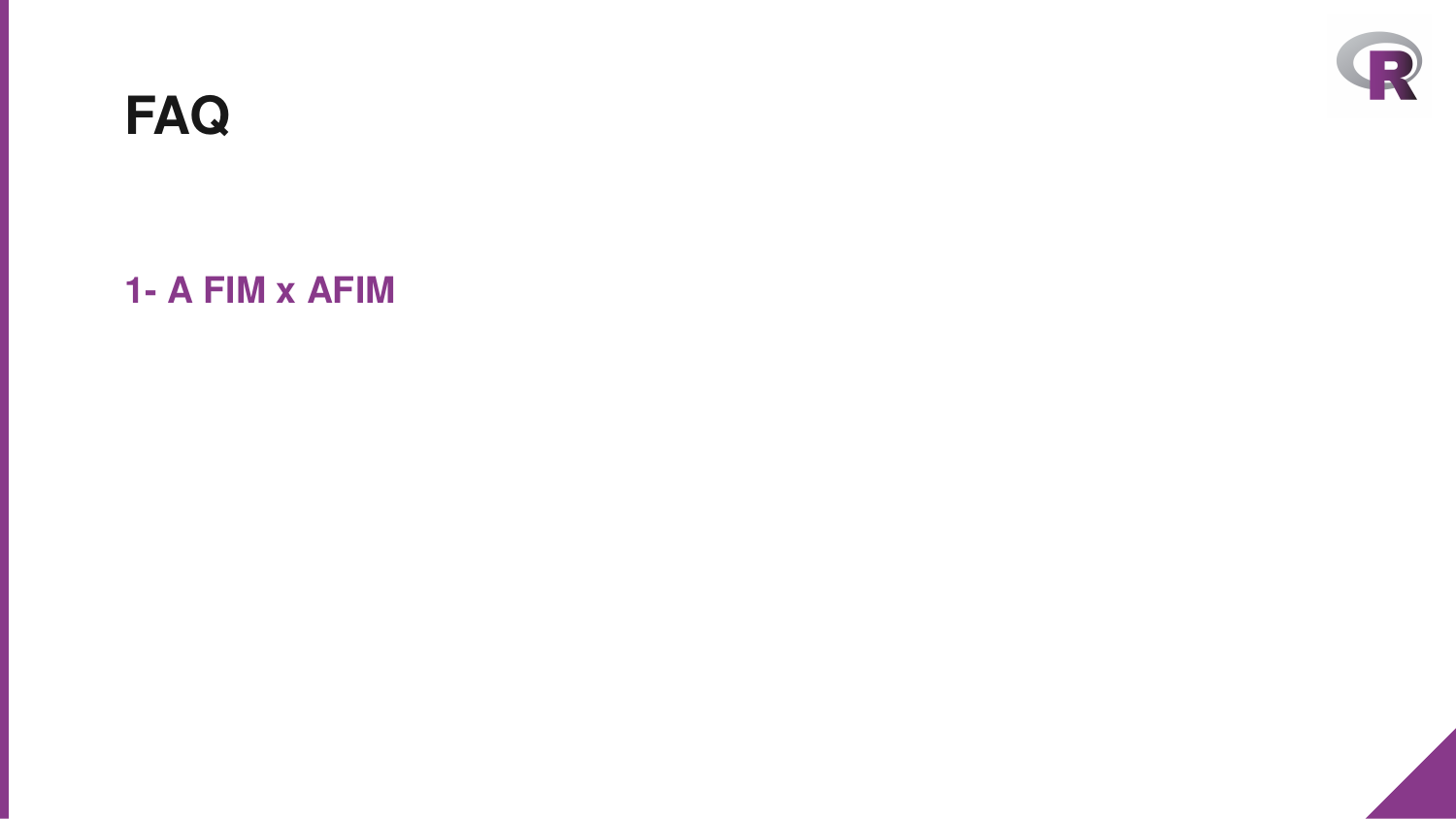

# FAQ

1- A FIM x AFIM